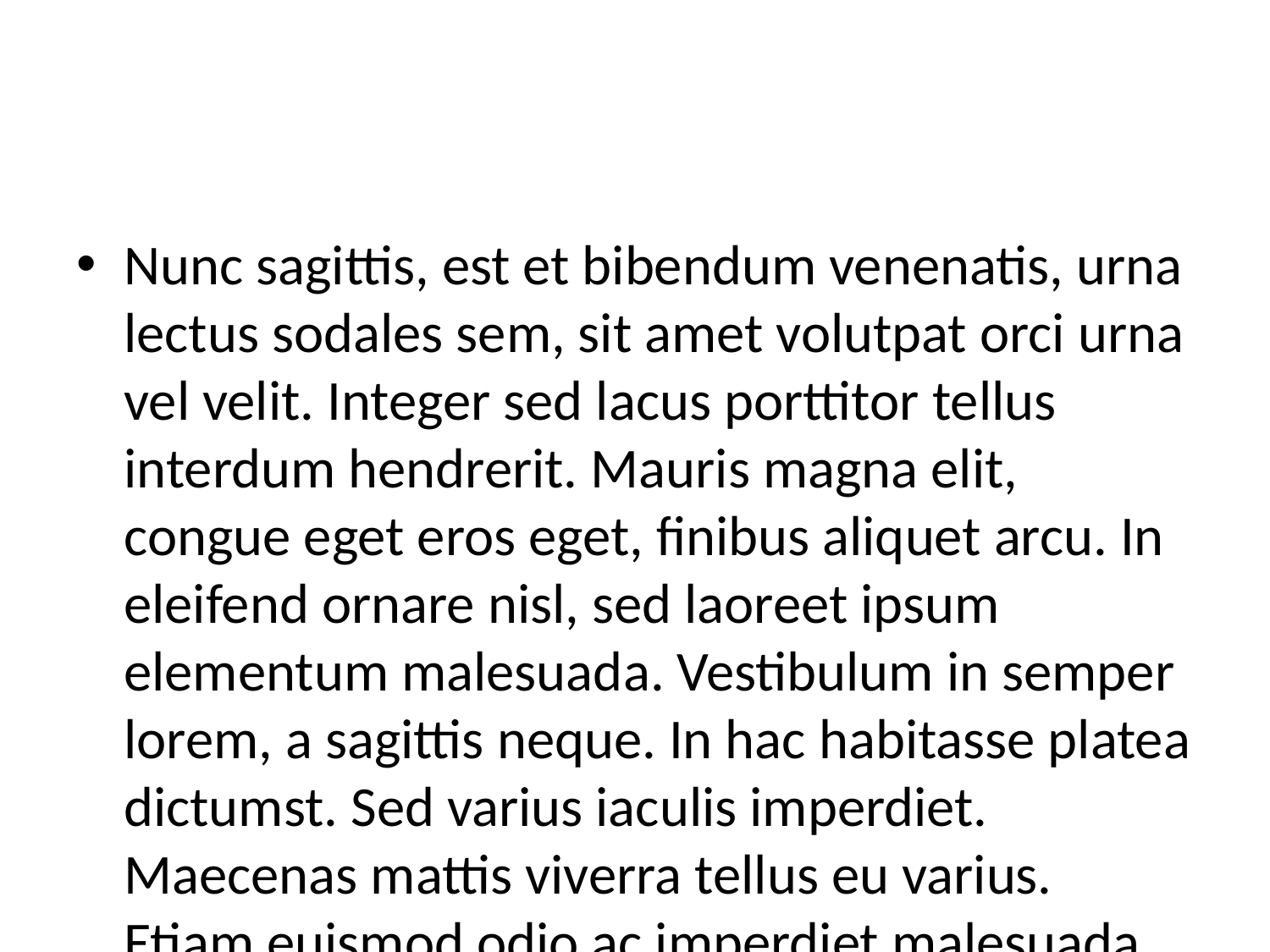

#
Nunc sagittis, est et bibendum venenatis, urna lectus sodales sem, sit amet volutpat orci urna vel velit. Integer sed lacus porttitor tellus interdum hendrerit. Mauris magna elit, congue eget eros eget, finibus aliquet arcu. In eleifend ornare nisl, sed laoreet ipsum elementum malesuada. Vestibulum in semper lorem, a sagittis neque. In hac habitasse platea dictumst. Sed varius iaculis imperdiet. Maecenas mattis viverra tellus eu varius. Etiam euismod odio ac imperdiet malesuada.